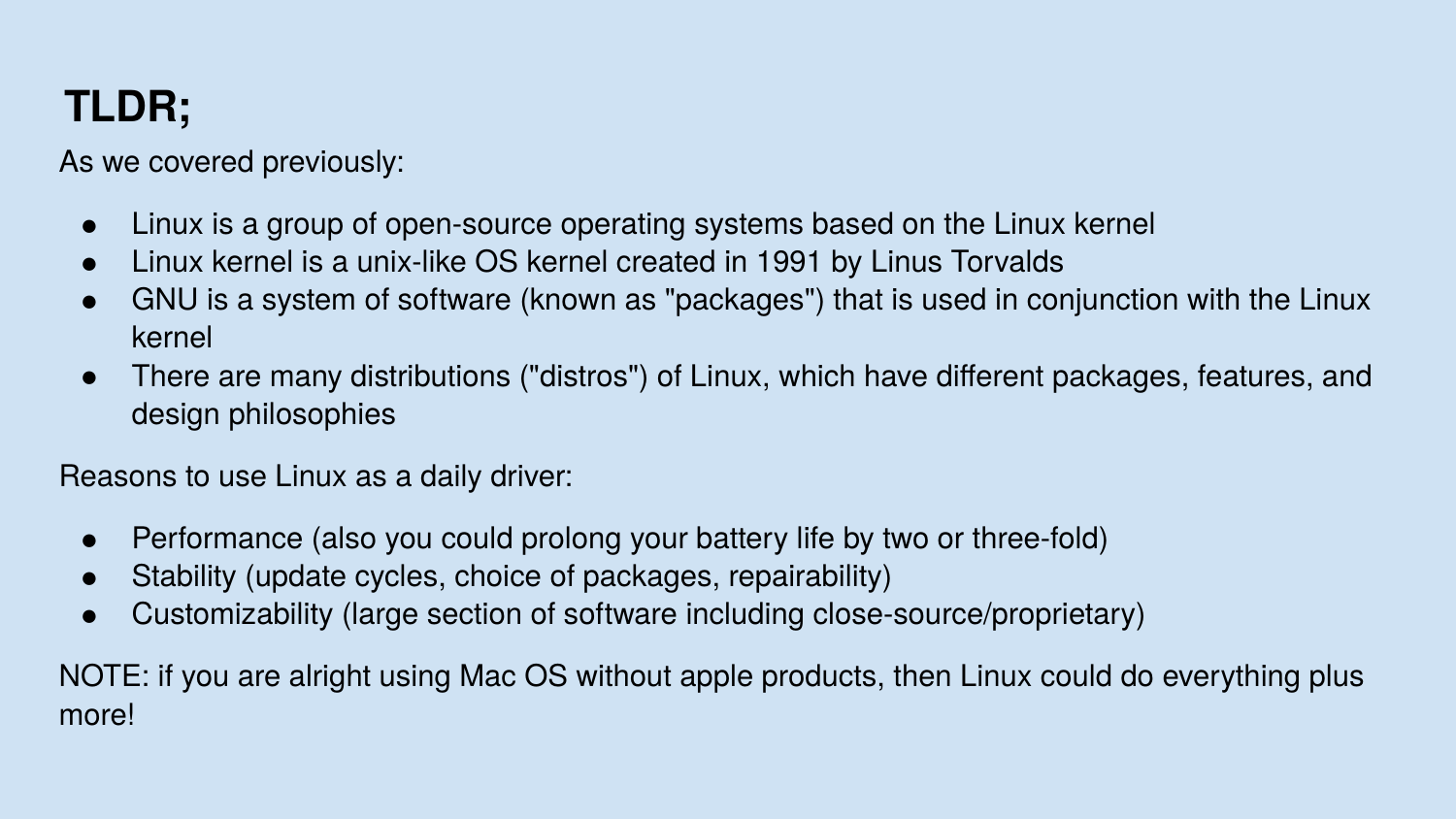

# TLDR;
As we covered previously:
Linux is a group of open-source operating systems based on the Linux kernel
Linux kernel is a unix-like OS kernel created in 1991 by Linus Torvalds
GNU is a system of software (known as "packages") that is used in conjunction with the Linux kernel
There are many distributions ("distros") of Linux, which have different packages, features, and design philosophies
Reasons to use Linux as a daily driver:
Performance (also you could prolong your battery life by two or three-fold)
Stability (update cycles, choice of packages, repairability)
Customizability (large section of software including close-source/proprietary)
NOTE: if you are alright using Mac OS without apple products, then Linux could do everything plus more!